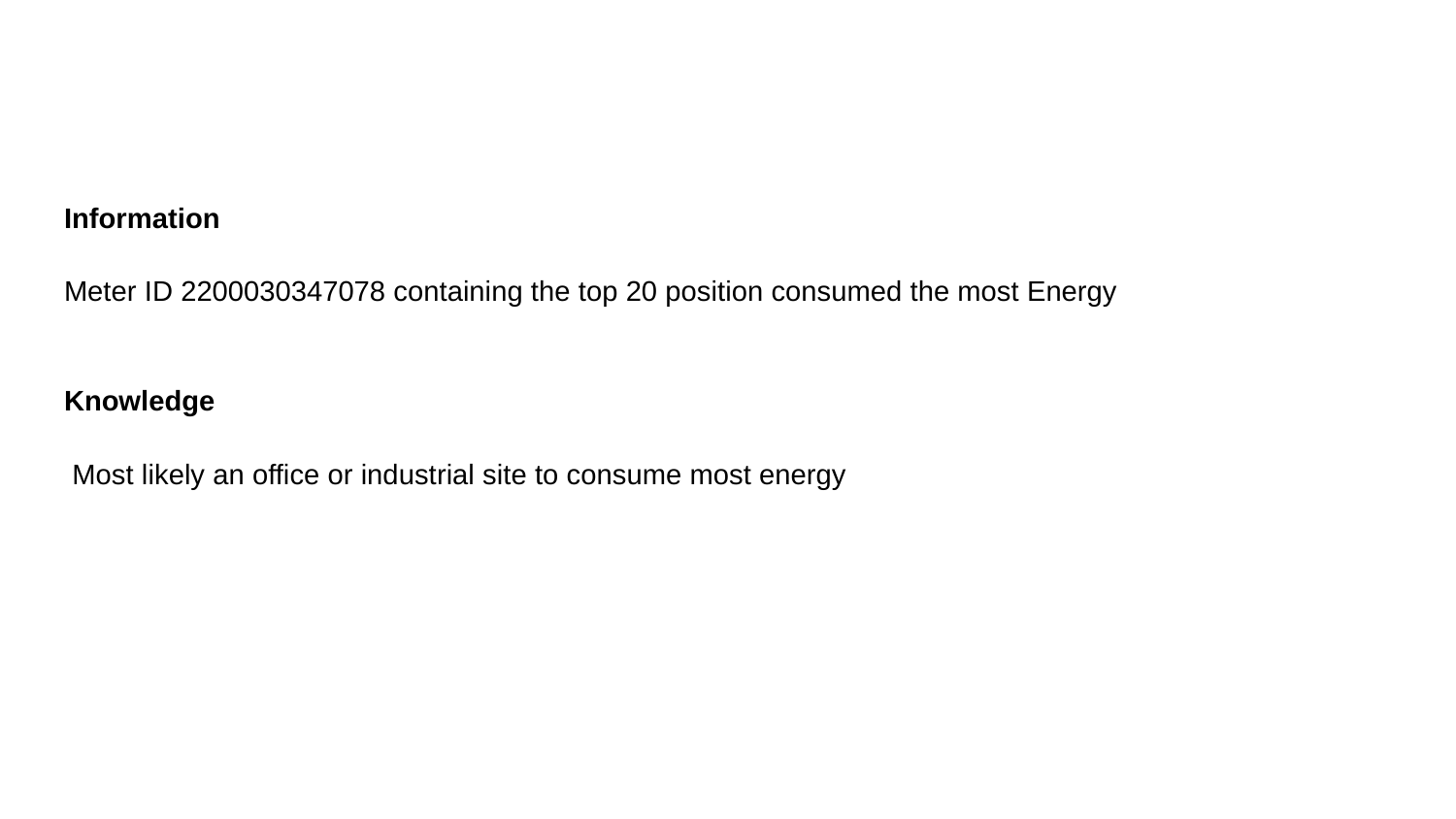

#
Information

Meter ID 2200030347078 containing the top 20 position consumed the most Energy

Knowledge

 Most likely an office or industrial site to consume most energy